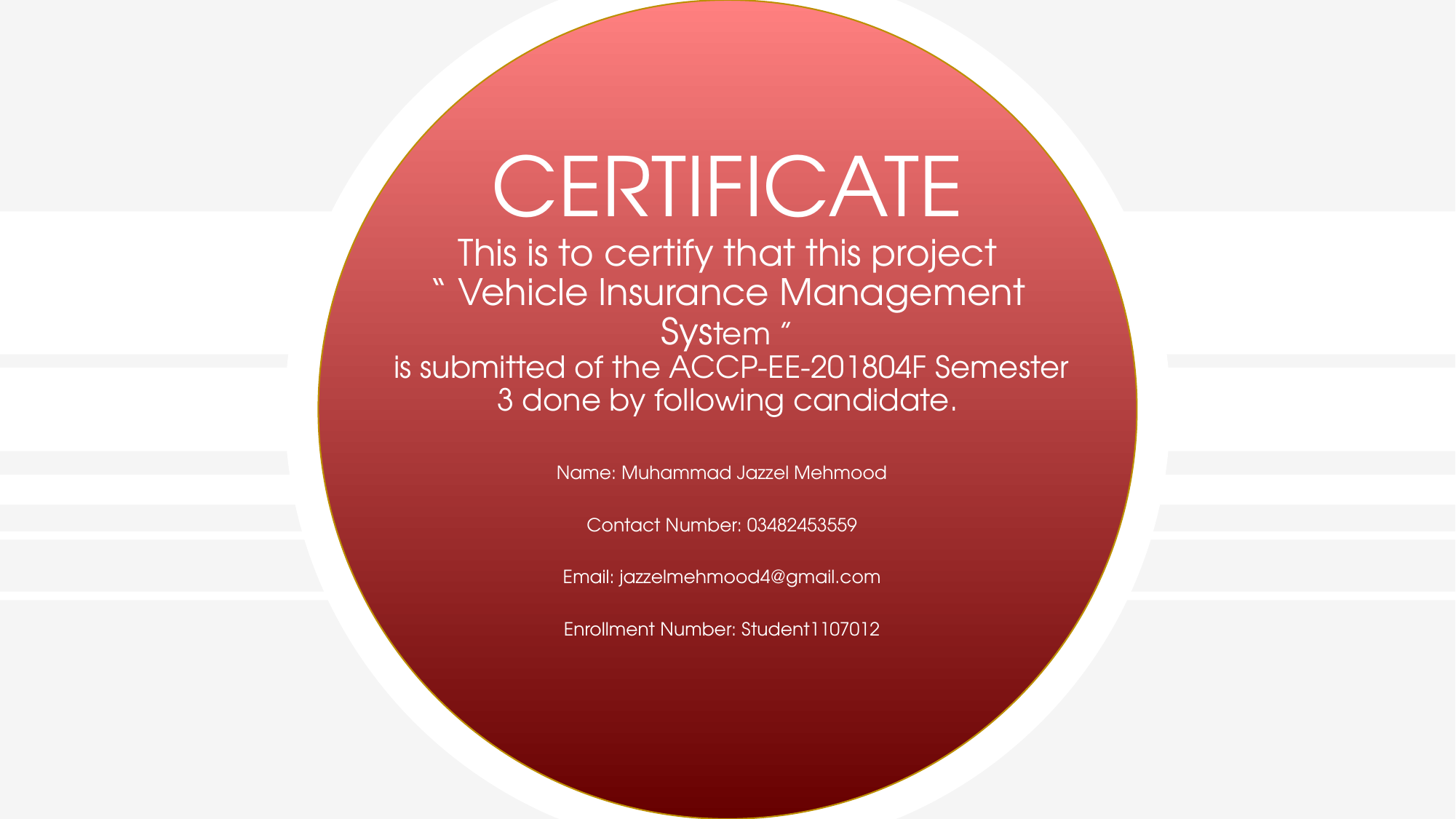

# CERTIFICATE This is to certify that this project “ Vehicle Insurance Management System ” is submitted of the ACCP-EE-201804F Semester 3 done by following candidate.
Name: Muhammad Jazzel Mehmood
Contact Number: 03482453559
Email: jazzelmehmood4@gmail.com
Enrollment Number: Student1107012